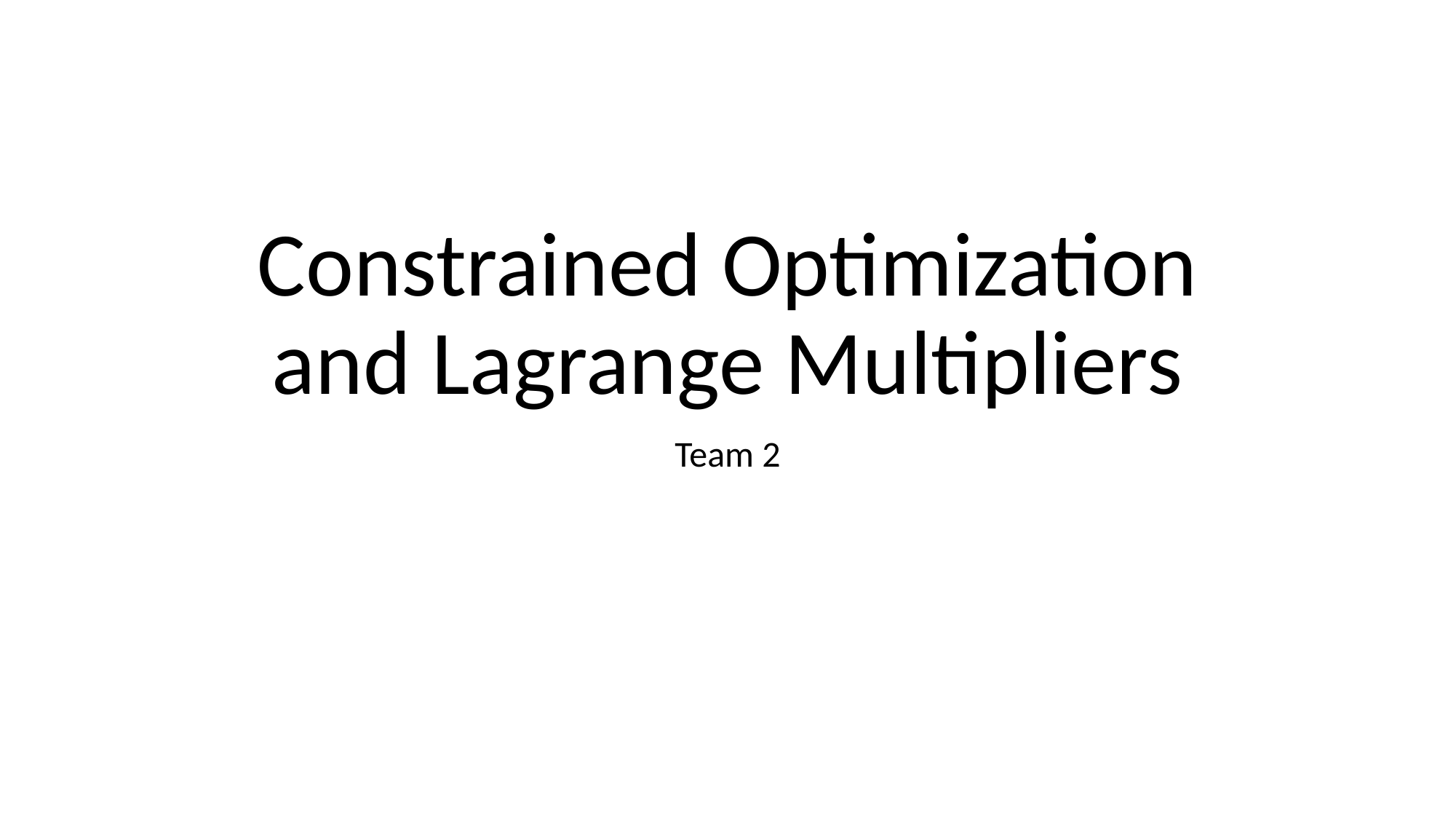

# Constrained Optimization and Lagrange Multipliers
Team 2